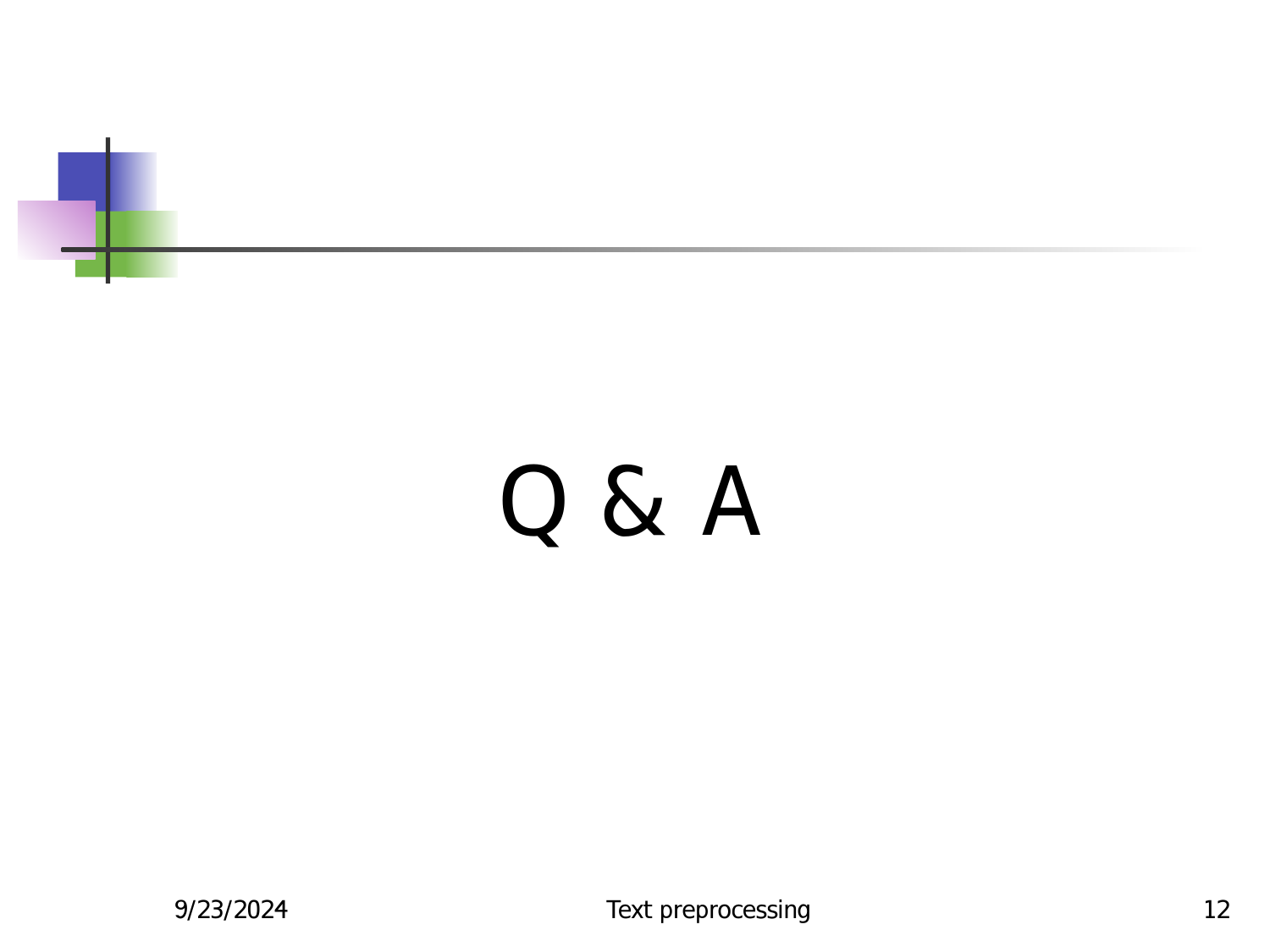

Q & A
9/23/2024
Text preprocessing
12